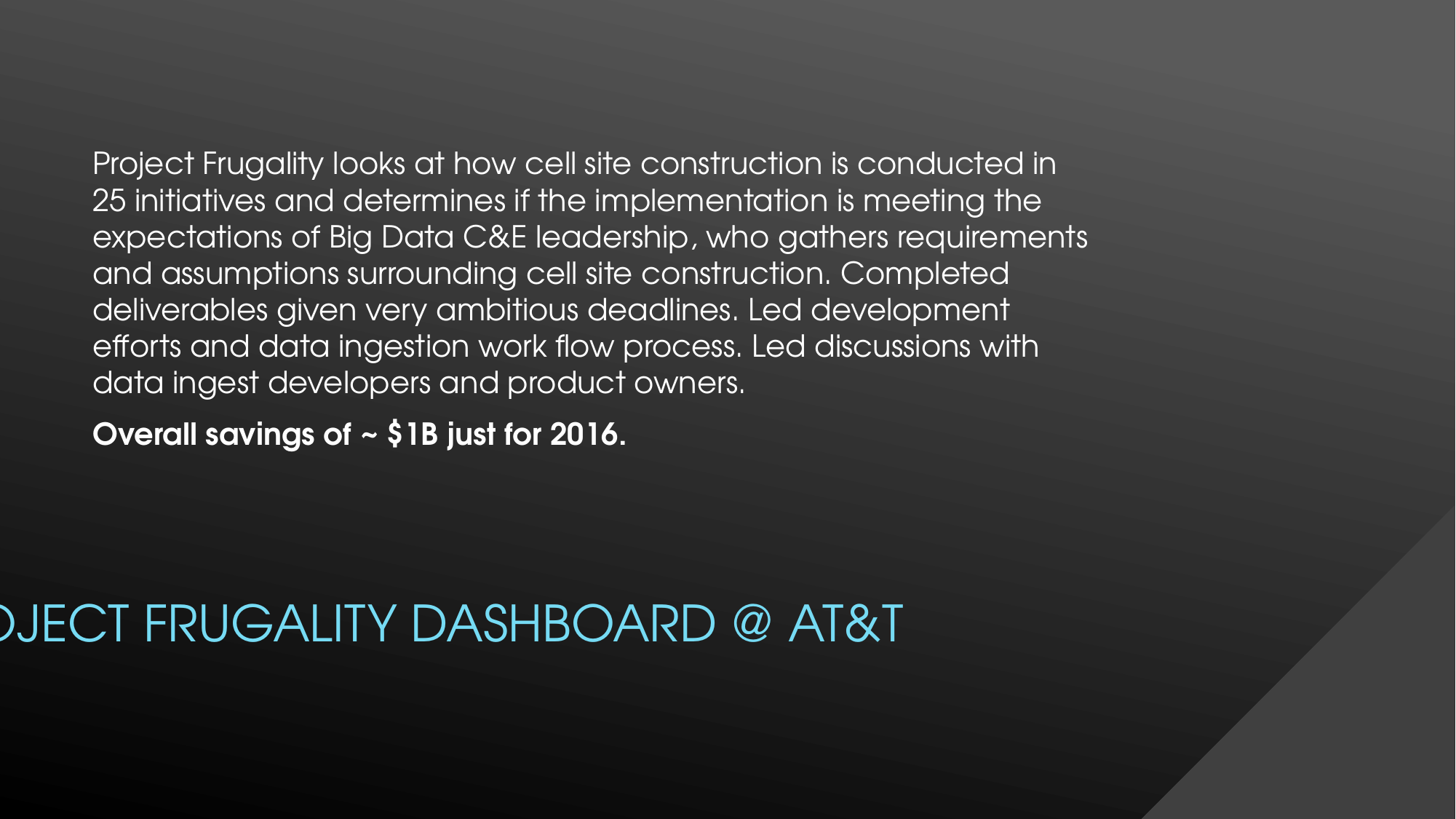

Project Frugality looks at how cell site construction is conducted in 25 initiatives and determines if the implementation is meeting the expectations of Big Data C&E leadership, who gathers requirements and assumptions surrounding cell site construction. Completed deliverables given very ambitious deadlines. Led development efforts and data ingestion work flow process. Led discussions with data ingest developers and product owners.
Overall savings of ~ $1B just for 2016.
# 2015 Project Frugality Dashboard @ AT&T